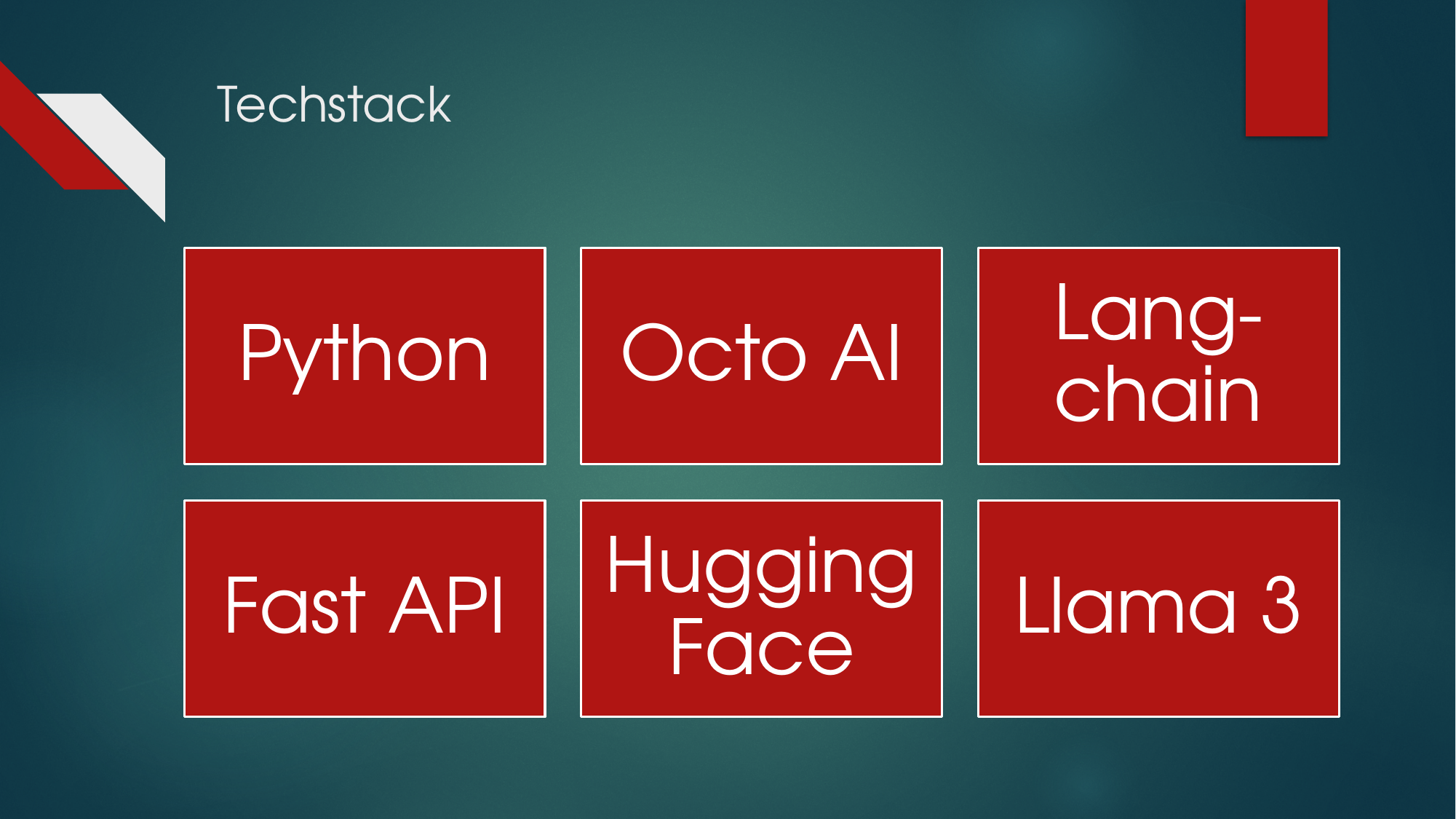

# Techstack
Python
Octo AI
Lang-chain
Fast API
Hugging Face
Llama 3